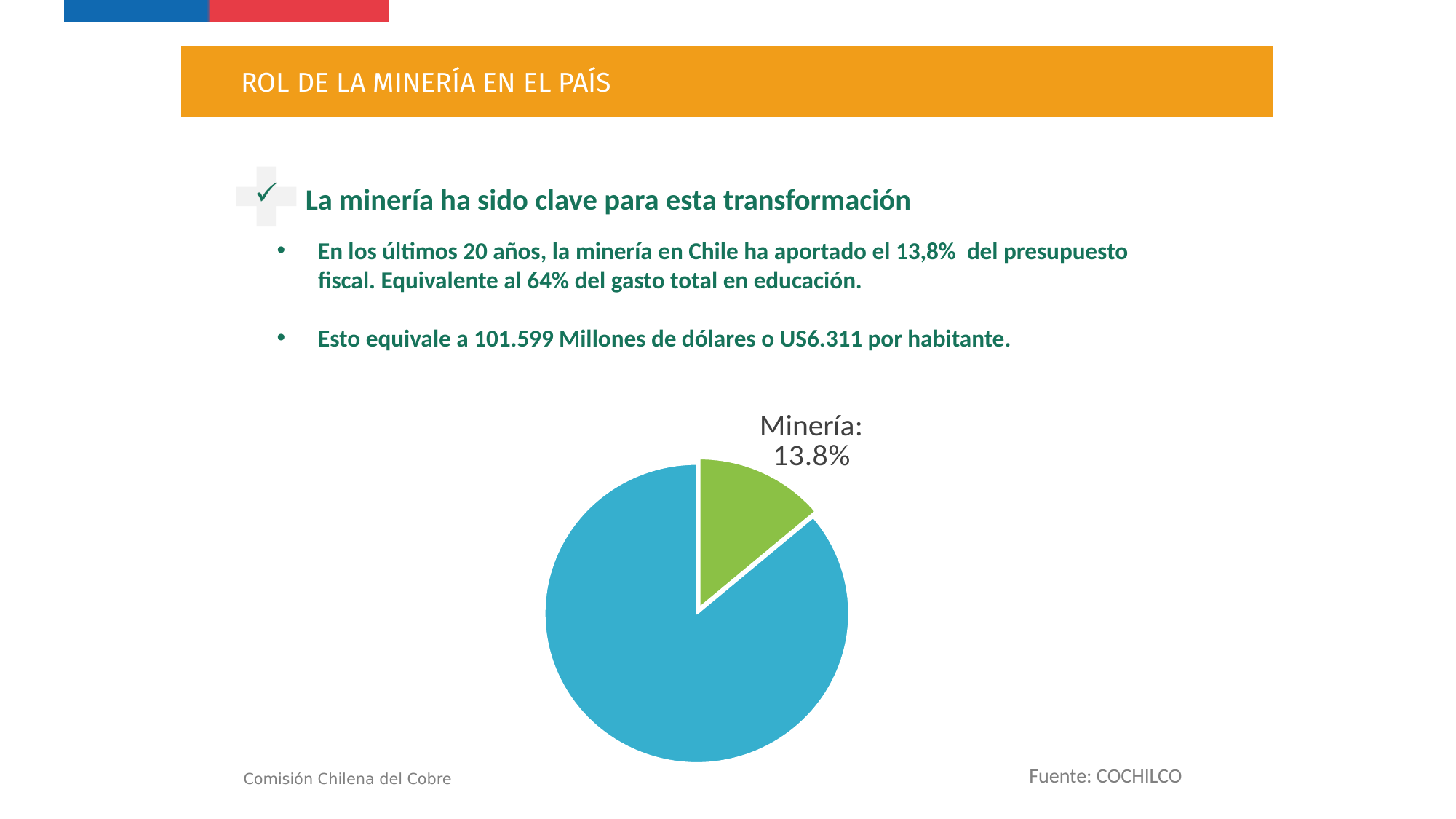

ROL DE LA MINERÍA EN EL PAÍS

La minería ha sido clave para esta transformación

En los últimos 20 años, la minería en Chile ha aportado el 13,8%  del presupuesto fiscal. Equivalente al 64% del gasto total en educación.

Esto equivale a 101.599 Millones de dólares o US6.311 por habitante.

### Chart

| Category |  |
|---|---|
Fuente: COCHILCO
Comisión Chilena del Cobre